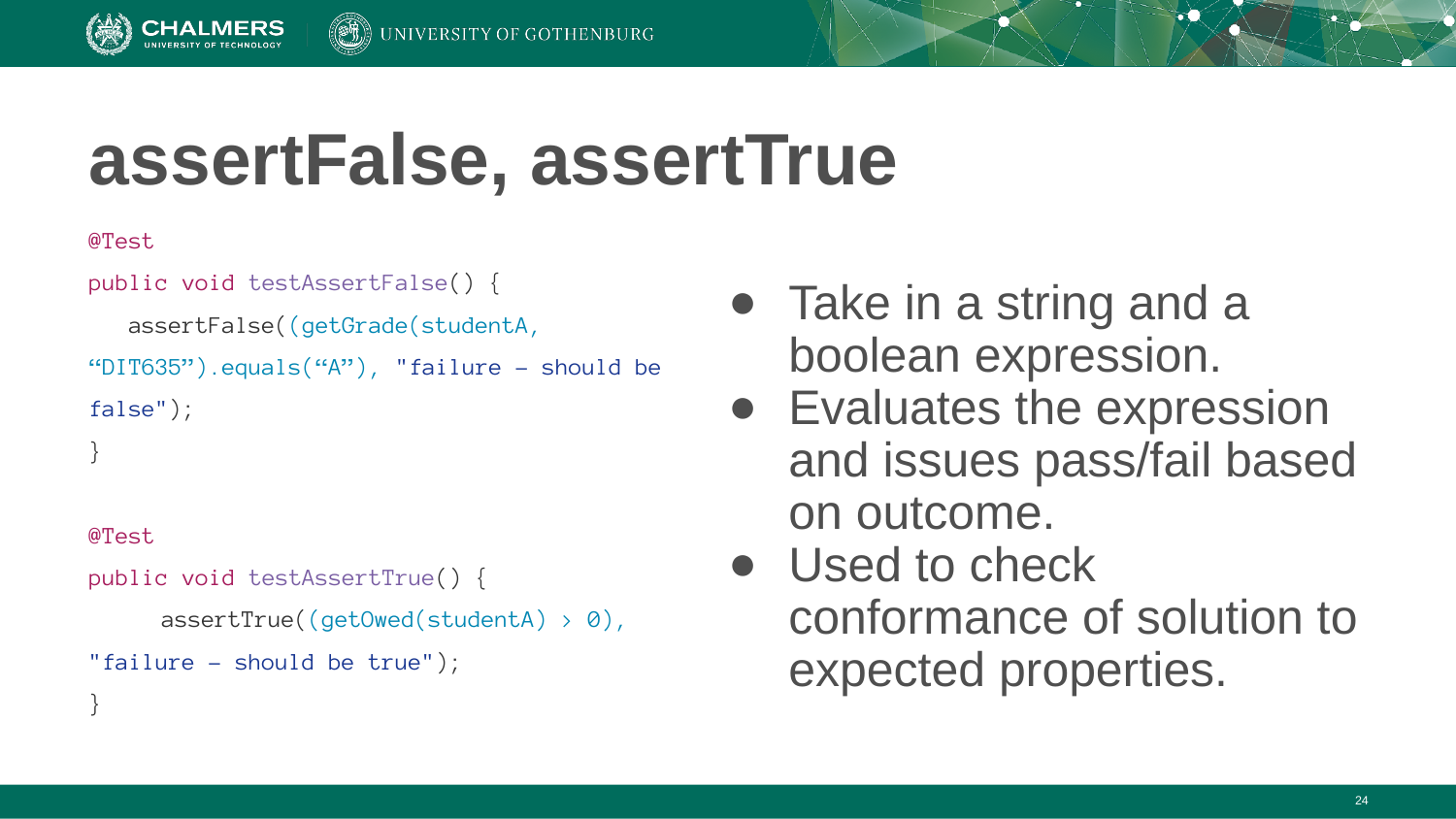

# assertFalse, assertTrue
Take in a string and a boolean expression.
Evaluates the expression and issues pass/fail based on outcome.
Used to check conformance of solution to expected properties.
@Test
public void testAssertFalse() {
   assertFalse((getGrade(studentA, “DIT635”).equals(“A”), "failure - should be false");
}
@Test
public void testAssertTrue() {
assertTrue((getOwed(studentA) > 0), "failure - should be true");
}

24